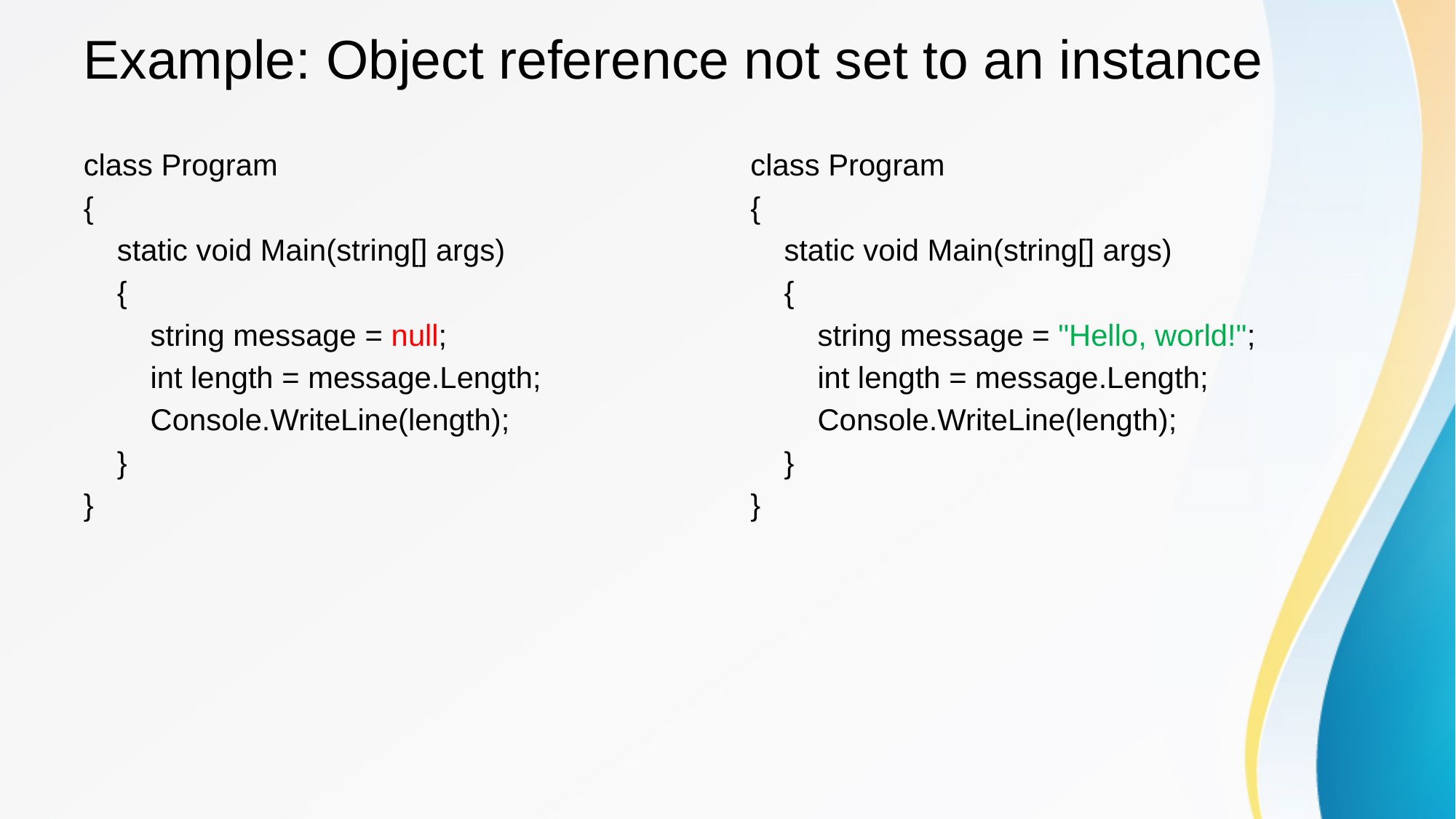

# Example: Object reference not set to an instance
class Program
{
    static void Main(string[] args)
    {
        string message = null;
        int length = message.Length;
        Console.WriteLine(length);
    }
}
class Program
{
    static void Main(string[] args)
    {
        string message = "Hello, world!";
        int length = message.Length;
        Console.WriteLine(length);
    }
}